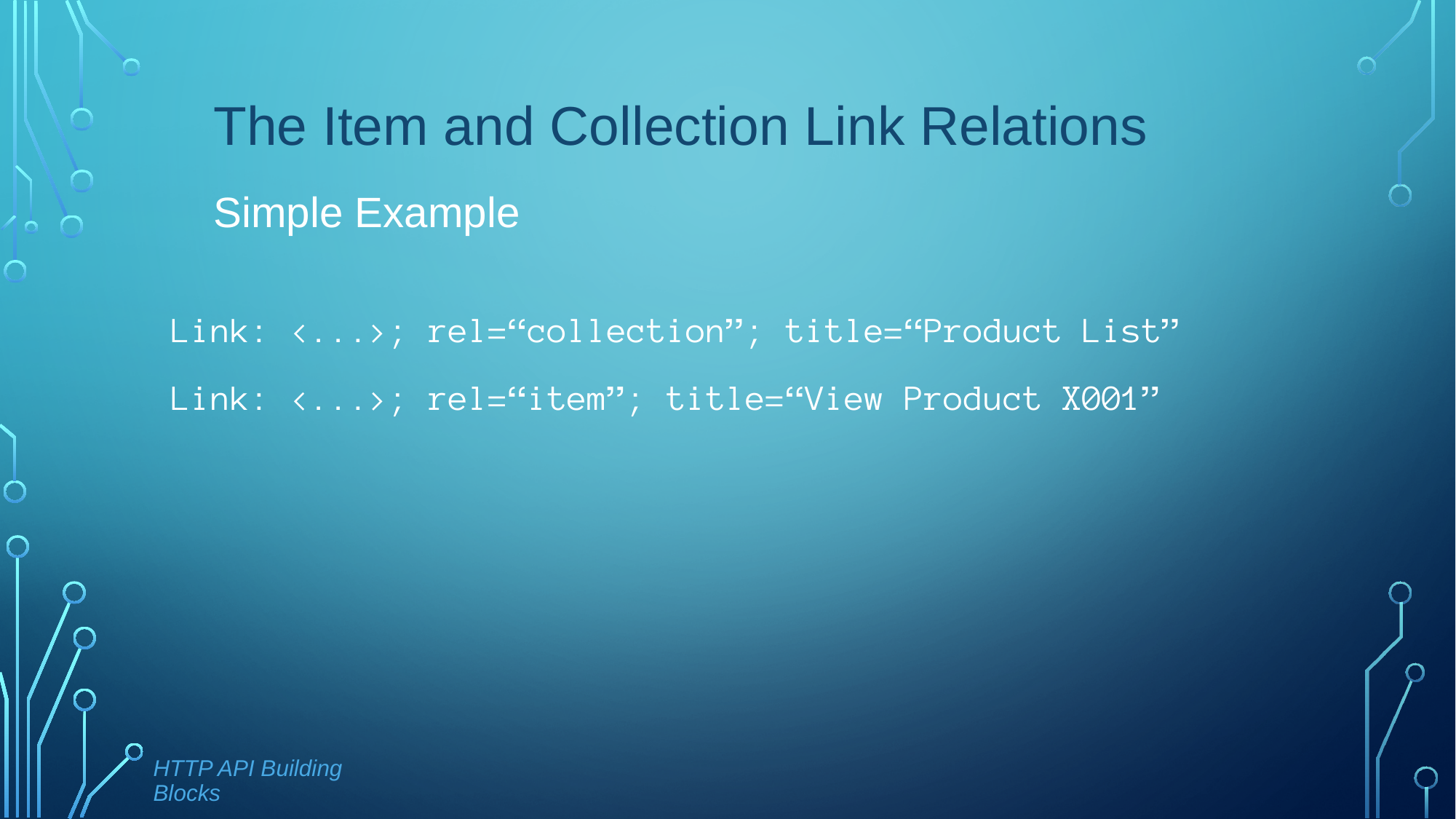

The Item and Collection Link Relations
Simple Example
Link: <...>; rel=“collection”; title=“Product List”
Link: <...>; rel=“item”; title=“View Product X001”
HTTP API Building Blocks